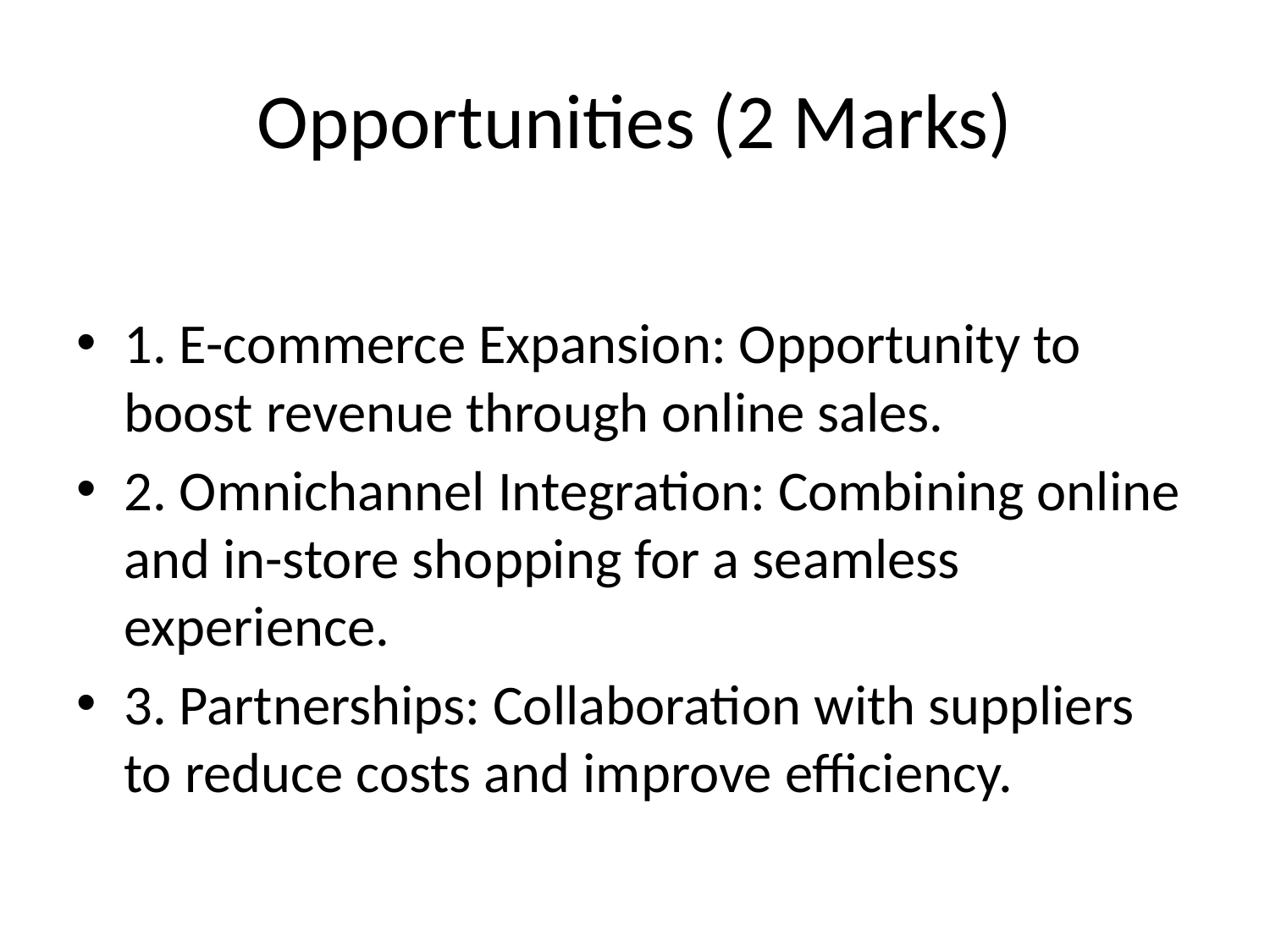

# Opportunities (2 Marks)

1. E-commerce Expansion: Opportunity to boost revenue through online sales.
2. Omnichannel Integration: Combining online and in-store shopping for a seamless experience.
3. Partnerships: Collaboration with suppliers to reduce costs and improve efficiency.